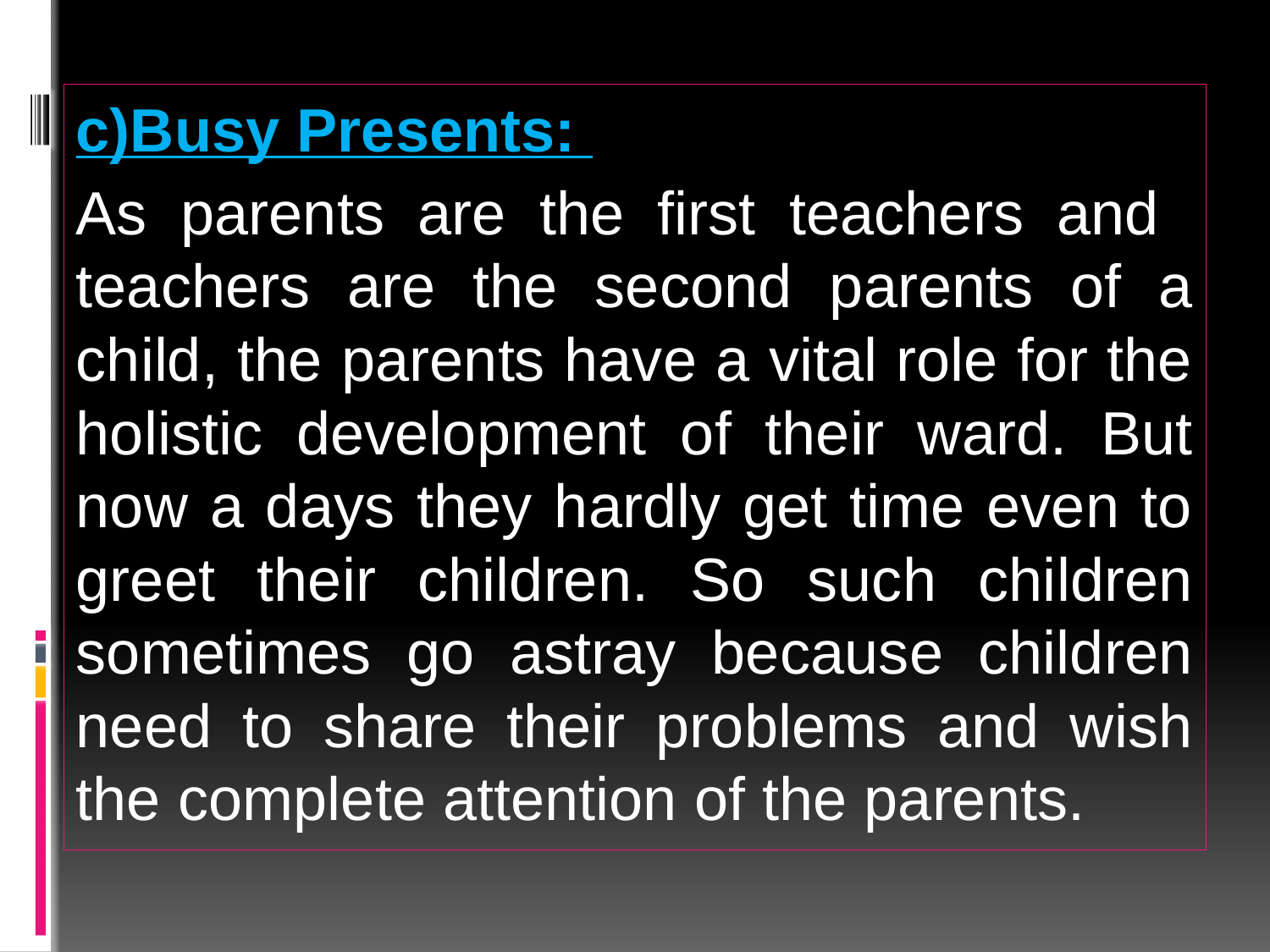

c)Busy Presents:
As parents are the first teachers and  teachers are the second parents of a child, the parents have a vital role for the holistic development of their ward. But now a days they hardly get time even to greet their children. So such children sometimes go astray because children need to share their problems and wish the complete attention of the parents.